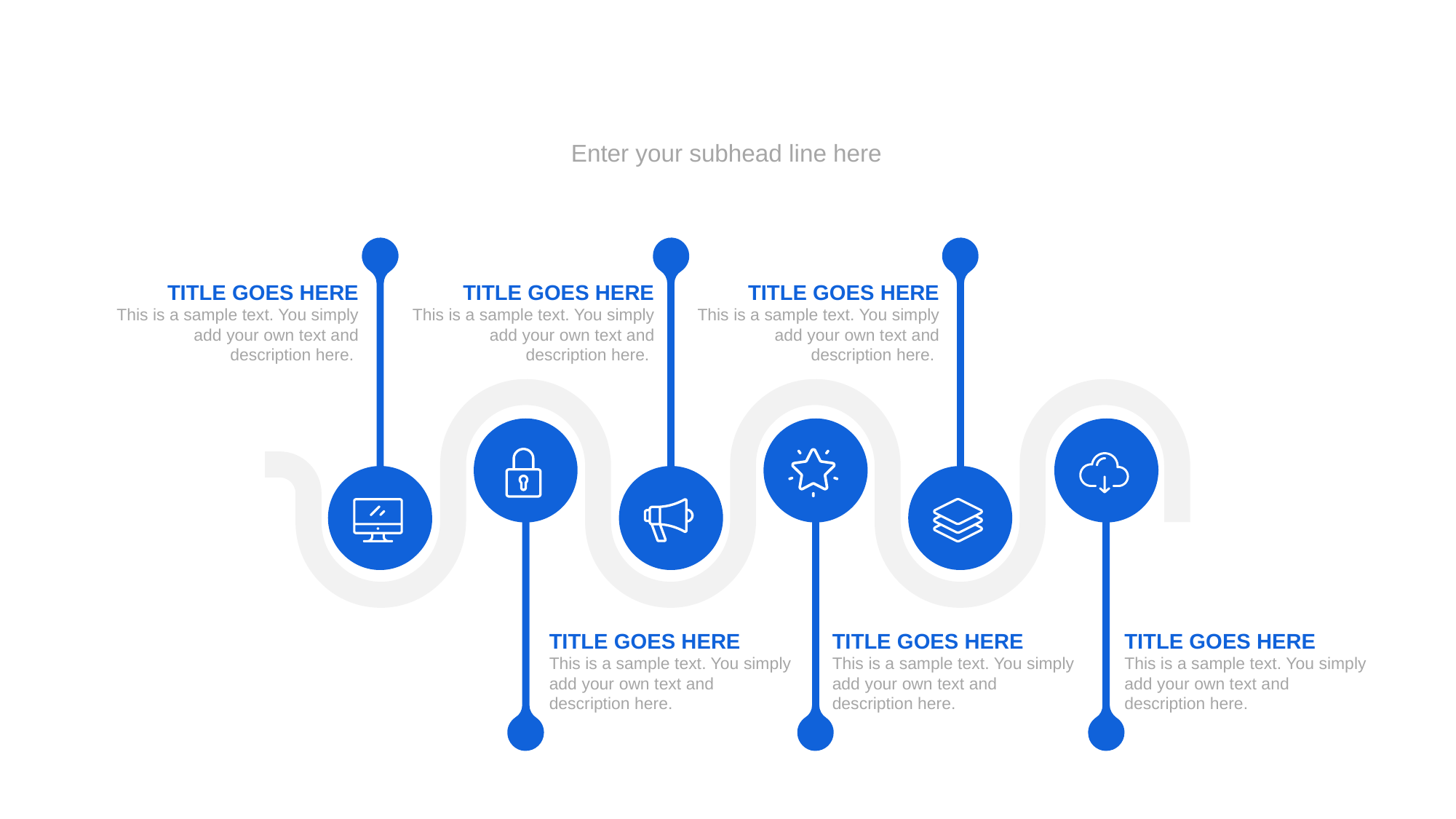

#
Enter your subhead line here
TITLE GOES HERE
This is a sample text. You simply add your own text and description here.
TITLE GOES HERE
This is a sample text. You simply add your own text and description here.
TITLE GOES HERE
This is a sample text. You simply add your own text and description here.

TITLE GOES HERE
This is a sample text. You simply add your own text and description here.
TITLE GOES HERE
This is a sample text. You simply add your own text and description here.
TITLE GOES HERE
This is a sample text. You simply add your own text and description here.